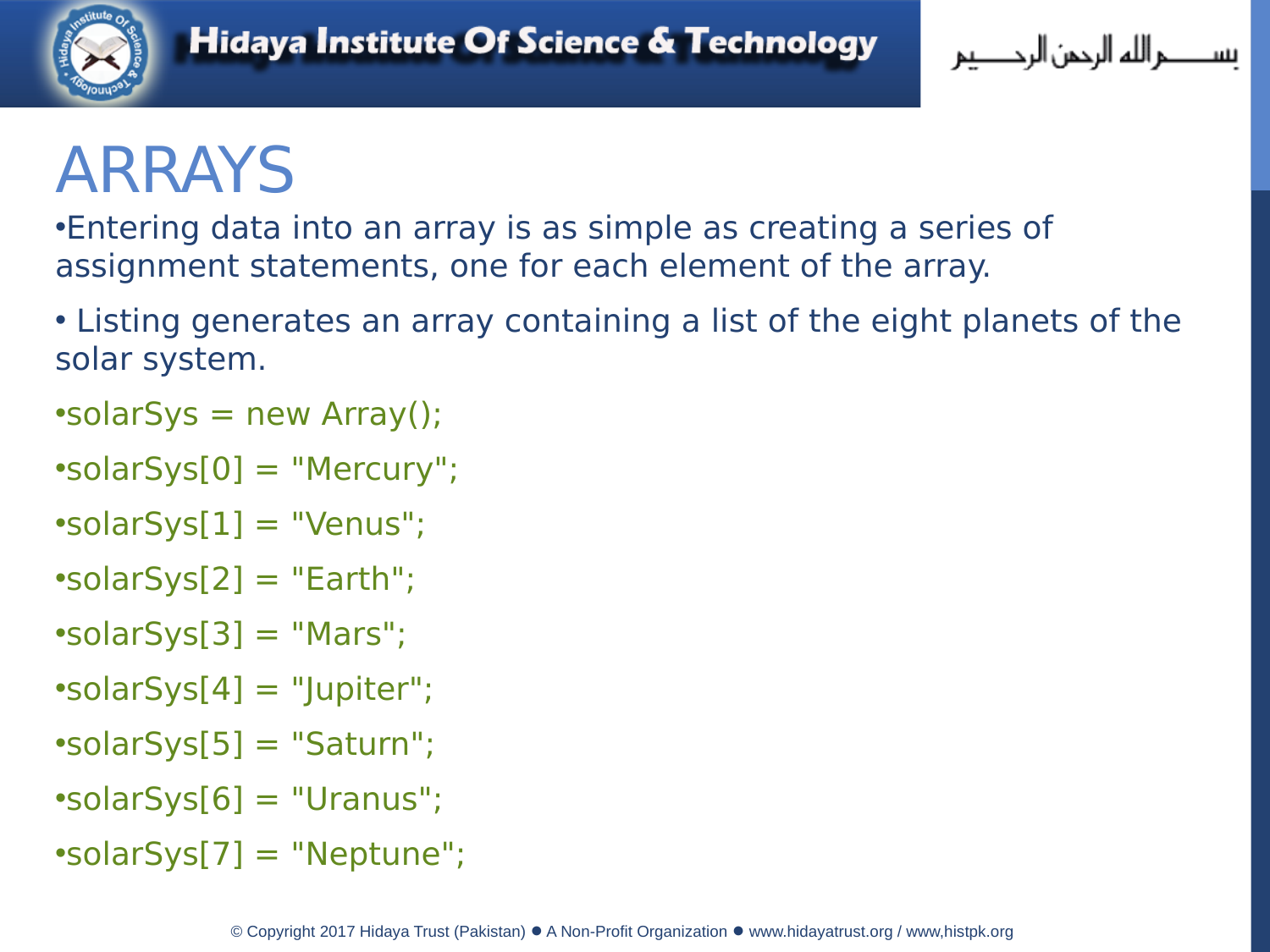

# Arrays
Entering data into an array is as simple as creating a series of assignment statements, one for each element of the array.
 Listing generates an array containing a list of the eight planets of the solar system.
solarSys = new Array();
solarSys[0] = "Mercury";
solarSys[1] = "Venus";
solarSys[2] = "Earth";
solarSys[3] = "Mars";
solarSys[4] = "Jupiter";
solarSys[5] = "Saturn";
solarSys[6] = "Uranus";
solarSys[7] = "Neptune";